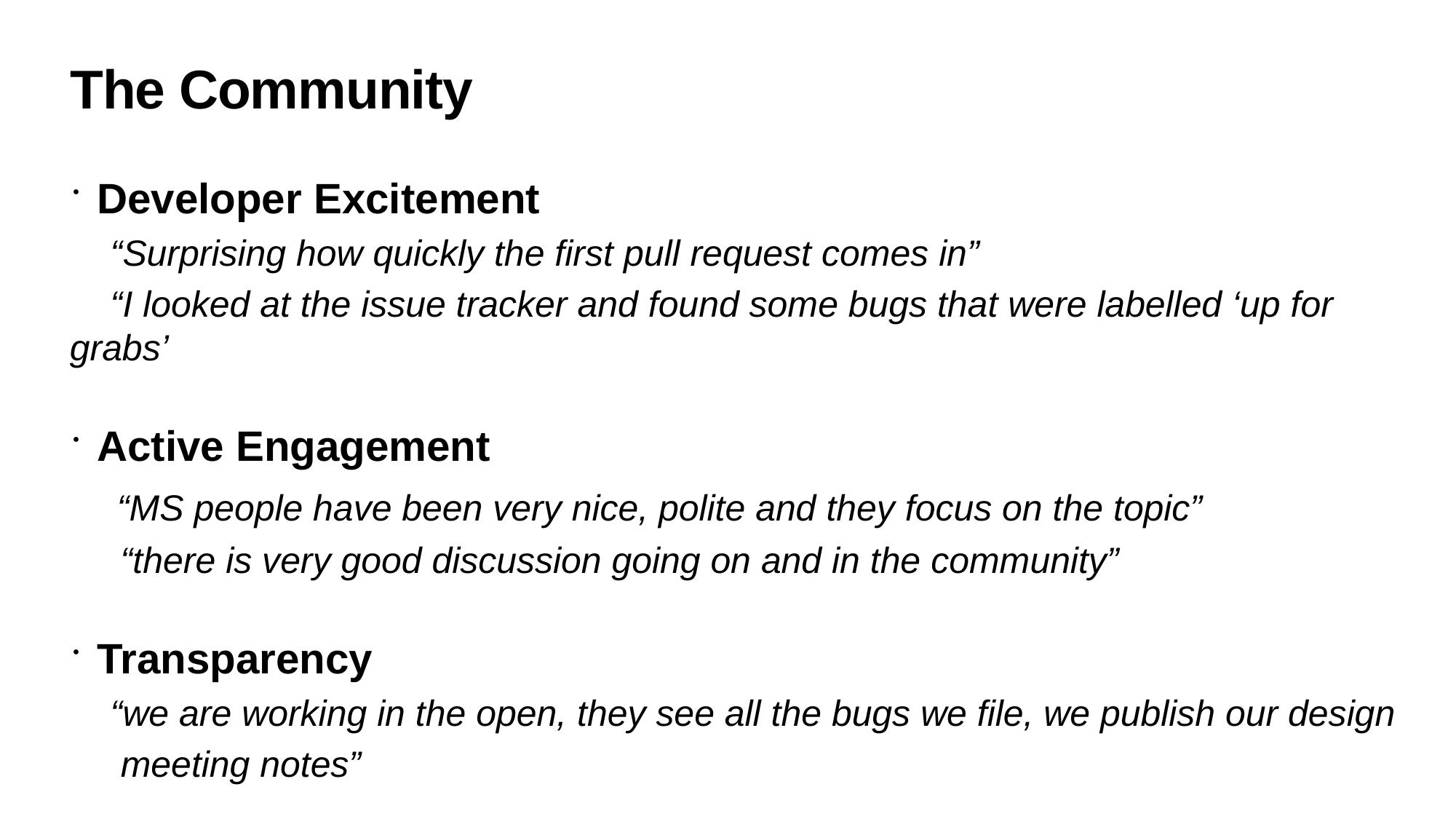

# The Community
Developer Excitement
    “Surprising how quickly the first pull request comes in”
    “I looked at the issue tracker and found some bugs that were labelled ‘up for grabs’

Active Engagement
    “MS people have been very nice, polite and they focus on the topic”
     “there is very good discussion going on and in the community”

Transparency
    “we are working in the open, they see all the bugs we file, we publish our design
     meeting notes”